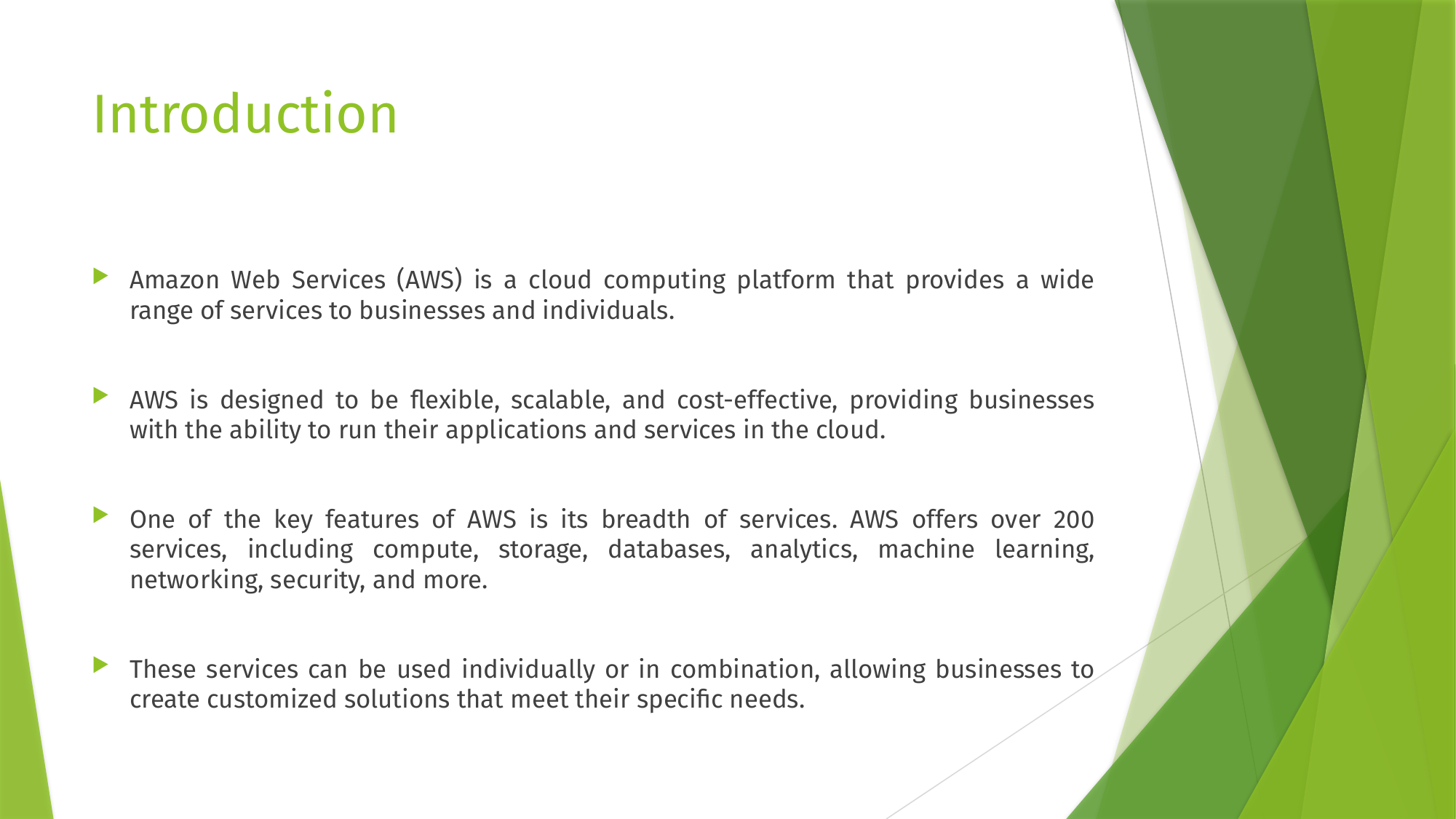

# Introduction
Amazon Web Services (AWS) is a cloud computing platform that provides a wide range of services to businesses and individuals.

AWS is designed to be flexible, scalable, and cost-effective, providing businesses with the ability to run their applications and services in the cloud.

One of the key features of AWS is its breadth of services. AWS offers over 200 services, including compute, storage, databases, analytics, machine learning, networking, security, and more.

These services can be used individually or in combination, allowing businesses to create customized solutions that meet their specific needs.